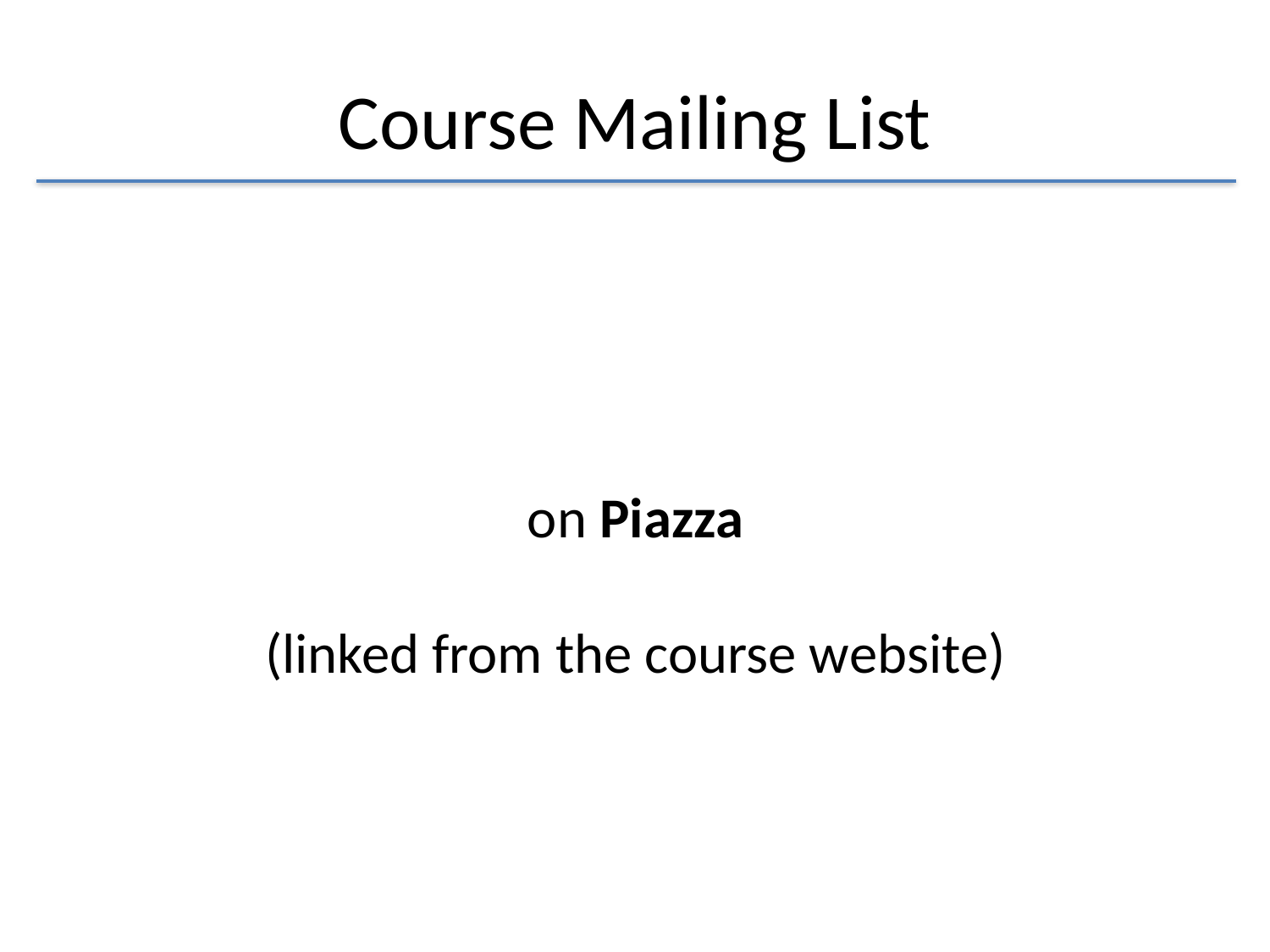

# Course Mailing List
on Piazza

(linked from the course website)